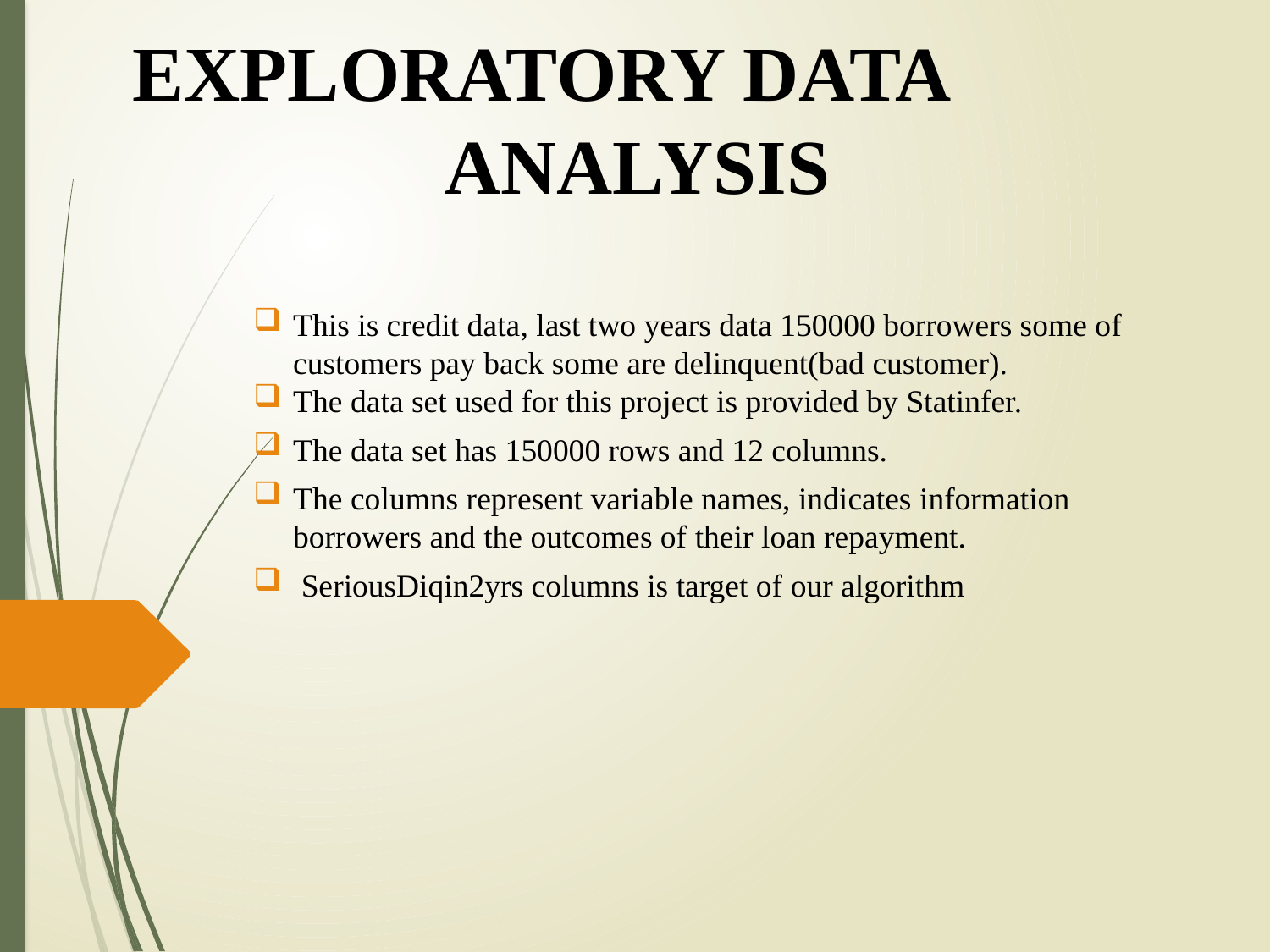

# EXPLORATORY DATA           ANALYSIS
This is credit data, last two years data 150000 borrowers some of customers pay back some are delinquent(bad customer).
The data set used for this project is provided by Statinfer.
The data set has 150000 rows and 12 columns.
The columns represent variable names, indicates information    borrowers and the outcomes of their loan repayment.
 SeriousDiqin2yrs columns is target of our algorithm